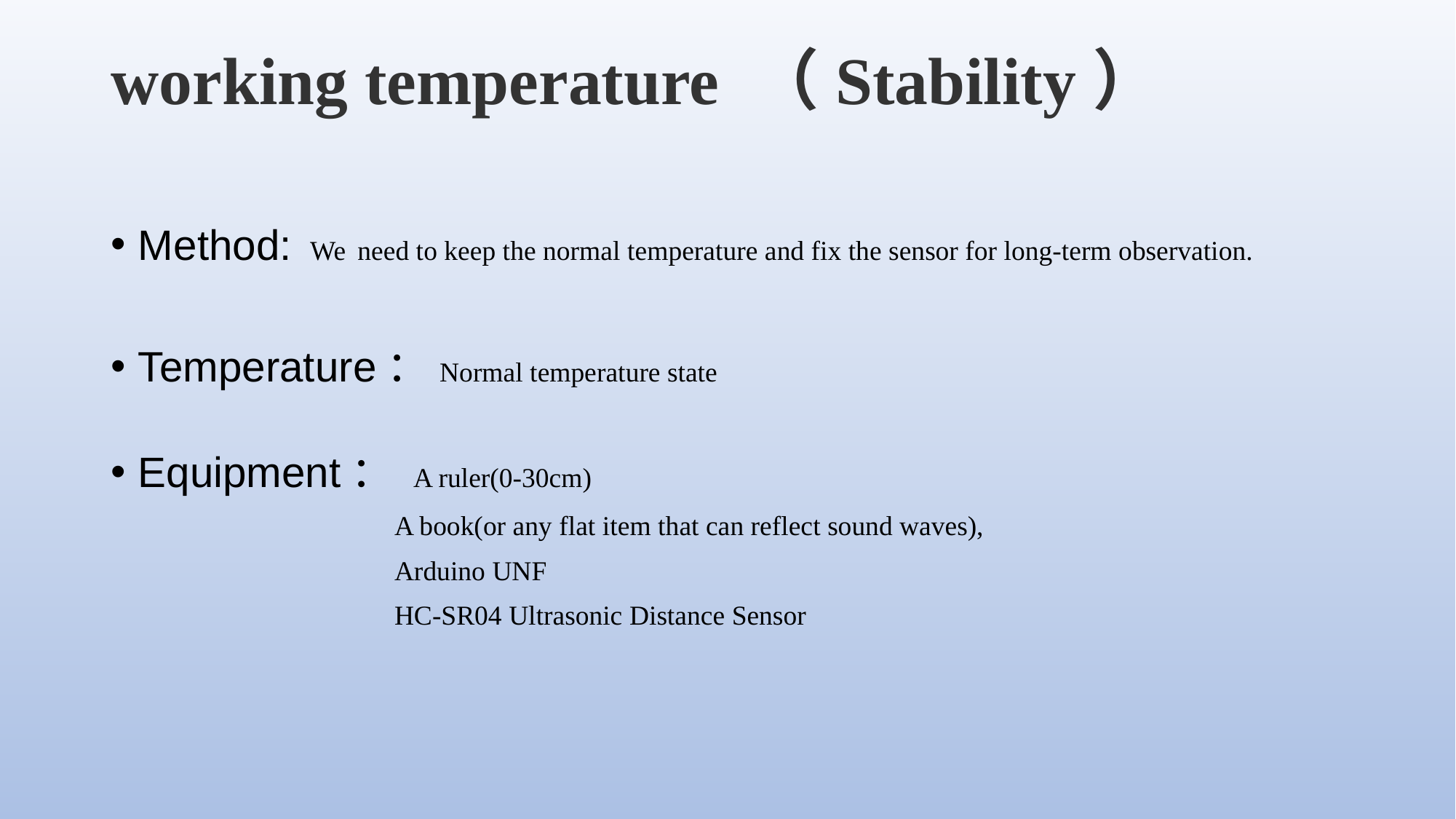

# working temperature （Stability）
Method:  We need to keep the normal temperature and fix the sensor for long-term observation.

Temperature：Normal temperature state

Equipment： A ruler(0-30cm)
                                         A book(or any flat item that can reflect sound waves),
                                         Arduino UNF
                                         HC-SR04 Ultrasonic Distance Sensor